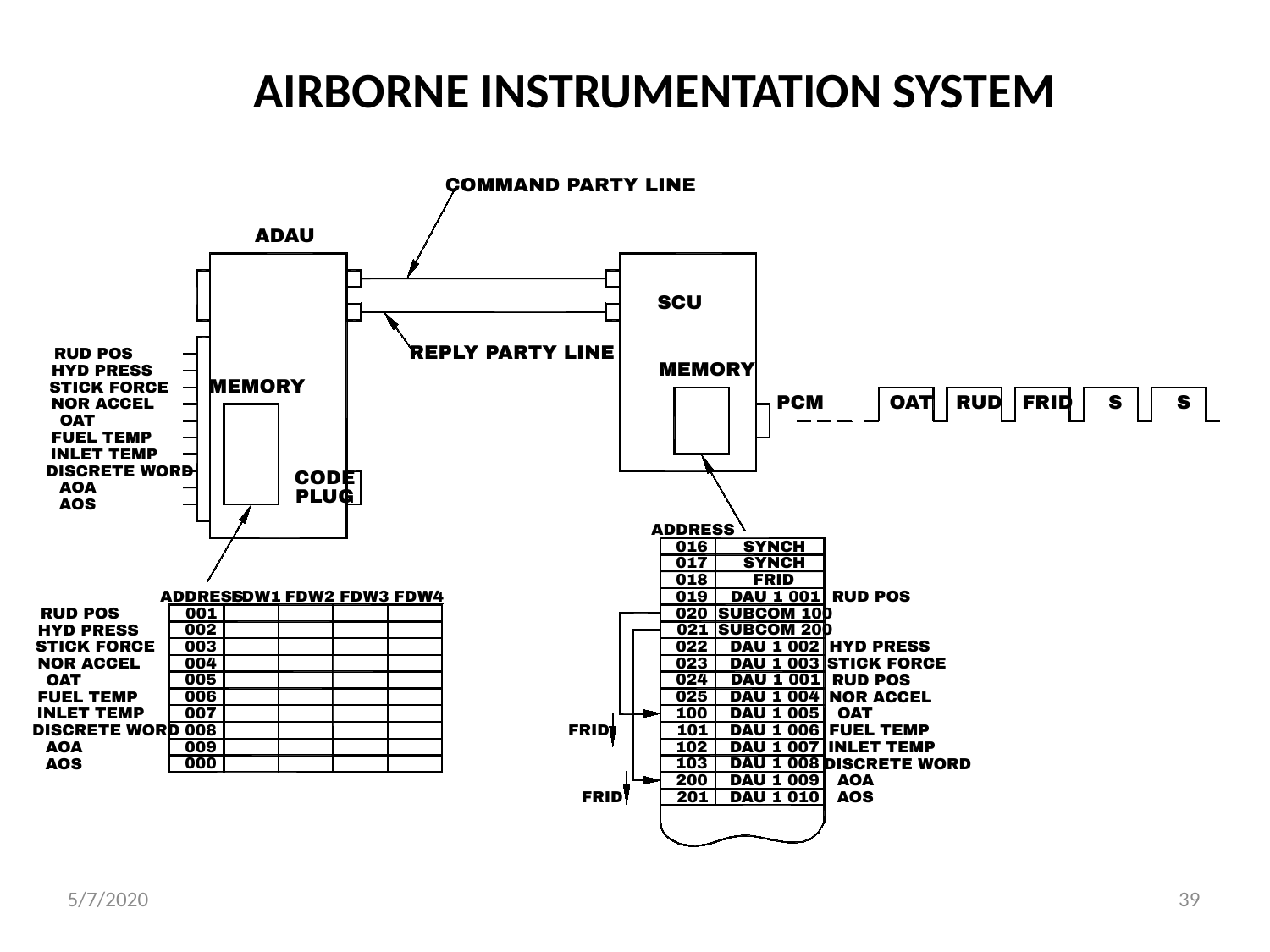

AIRBORNE INSTRUMENTATION SYSTEM

SCU

ADDRESS

FDW1

COMMAND PARTY LINE

ADAU

REPLY PARTY LINE
RUD POS

HYD PRESS

MEMORY
STICK FORCE

NOR ACCEL

OAT

FUEL TEMP

INLET TEMP

DISCRETE WORD
CODE

AOA
PLUG

AOS

ADDRESS
FDW2
FDW3
FDW4
001
RUD POS

002
HYD PRESS

STICK FORCE
003

NOR ACCEL
004

005
OAT

006
FUEL TEMP

007
INLET TEMP

008
FRID
DISCRETE WORD

009
AOA
000
AOS

FRID

MEMORY

PCM
OAT
RUD
FRID
S
S

016
SYNCH

017
SYNCH
018
FRID
019
DAU 1 001
RUD POS
020
SUBCOM 100
021
SUBCOM 200
022
DAU 1 002
HYD PRESS
023
DAU 1 003
STICK FORCE
024
DAU 1 001
RUD POS
025
DAU 1 004
NOR ACCEL
100
DAU 1 005
OAT
101
DAU 1 006
FUEL TEMP
102
DAU 1 007
INLET TEMP
103
DAU 1 008
DISCRETE WORD
200
DAU 1 009
AOA
201
DAU 1 010
AOS

5/7/2020
39